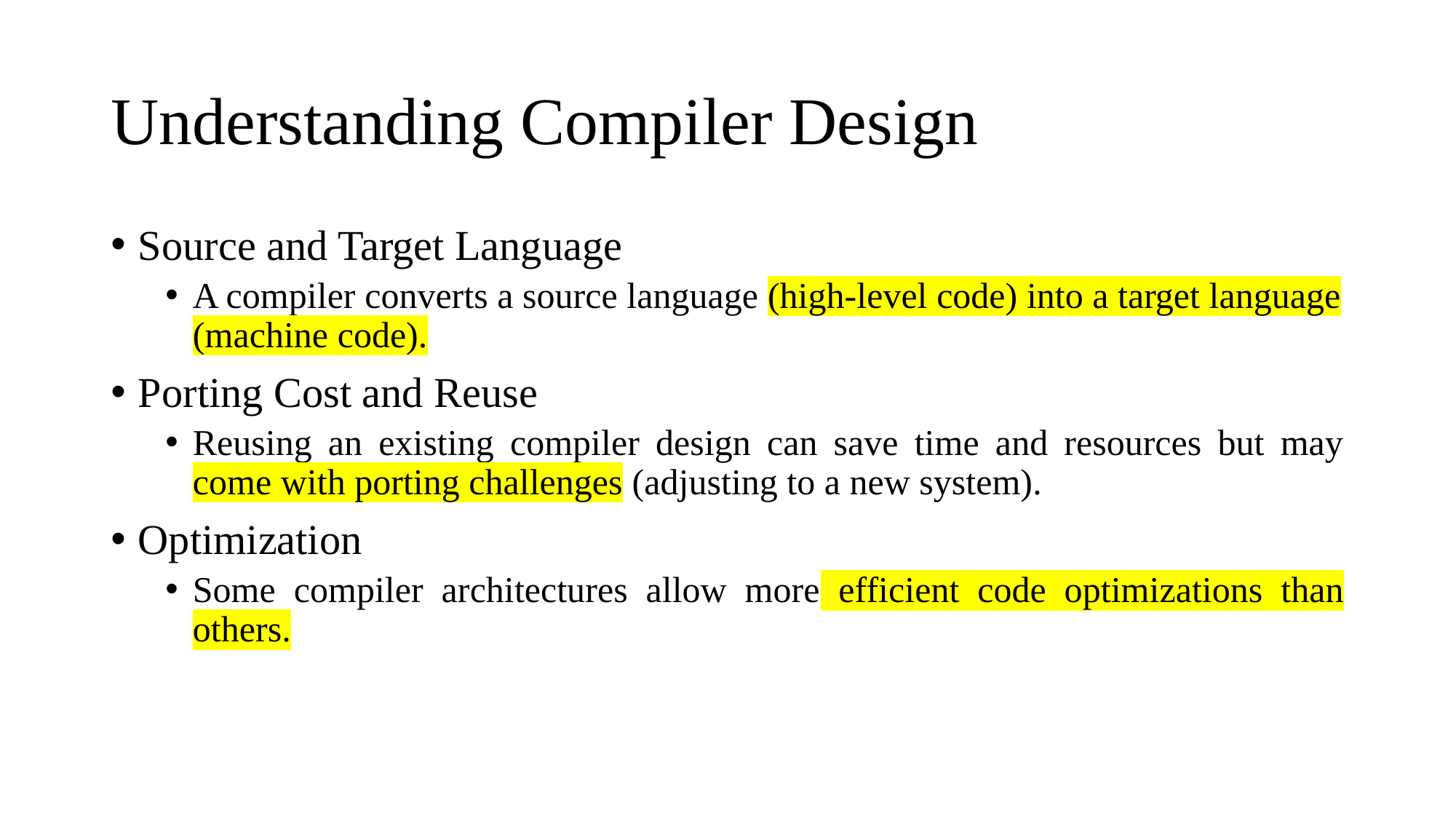

# Understanding Compiler Design
Source and Target Language
A compiler converts a source language (high-level code) into a target language (machine code).
Porting Cost and Reuse
Reusing an existing compiler design can save time and resources but may come with porting challenges (adjusting to a new system).
Optimization
Some compiler architectures allow more efficient code optimizations than others.